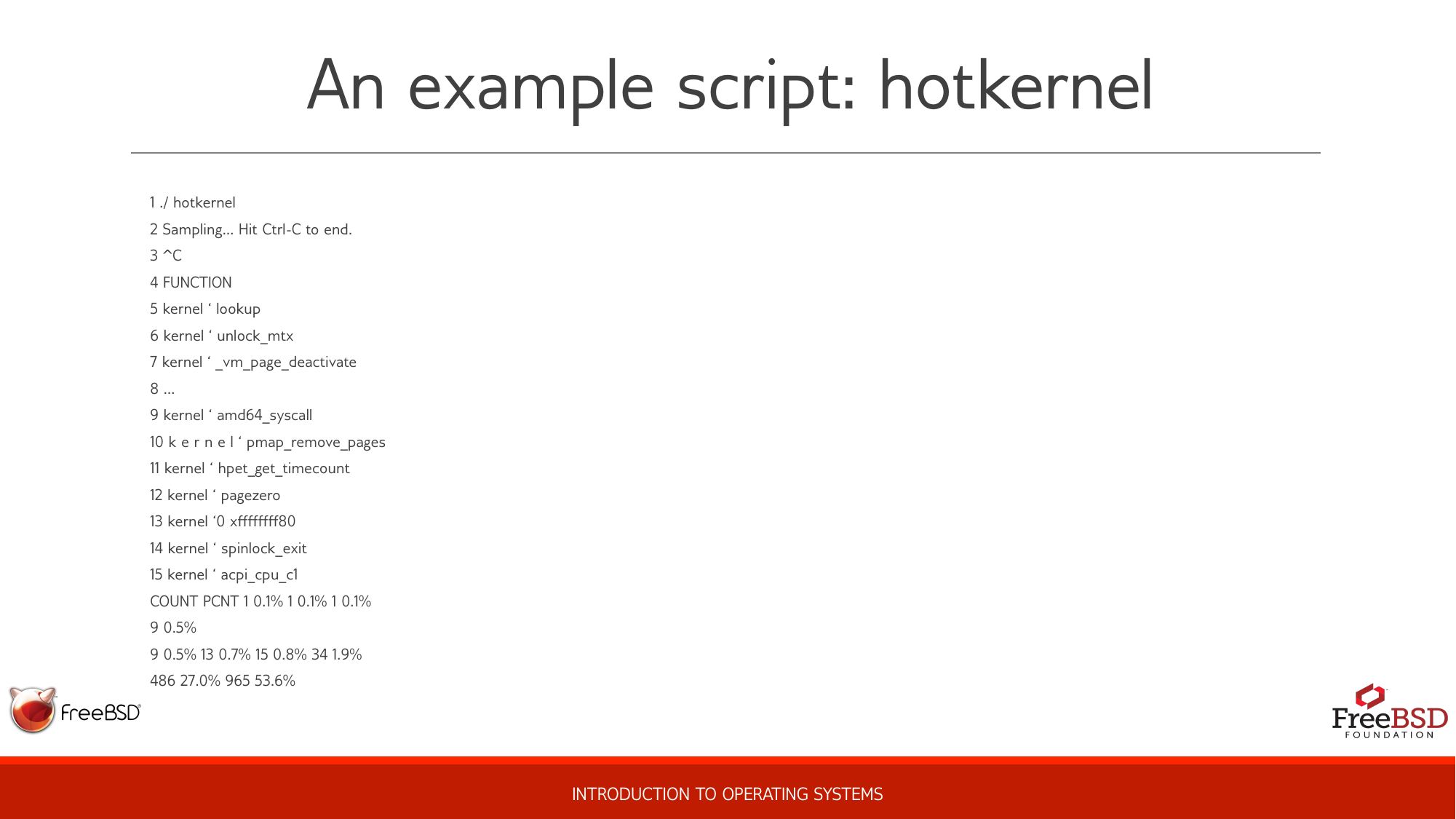

# An example script: hotkernel
1 ./ hotkernel
2 Sampling... Hit Ctrl−C to end.
3 ^C
4 FUNCTION
5 kernel ‘ lookup
6 kernel ‘ unlock_mtx
7 kernel ‘ _vm_page_deactivate
8 ...
9 kernel ‘ amd64_syscall
10 k e r n e l ‘ pmap_remove_pages
11 kernel ‘ hpet_get_timecount
12 kernel ‘ pagezero
13 kernel ‘0 xffffffff80
14 kernel ‘ spinlock_exit
15 kernel ‘ acpi_cpu_c1
COUNT PCNT 1 0.1% 1 0.1% 1 0.1%
9 0.5%
9 0.5% 13 0.7% 15 0.8% 34 1.9%
486 27.0% 965 53.6%

Introduction to Operating Systems